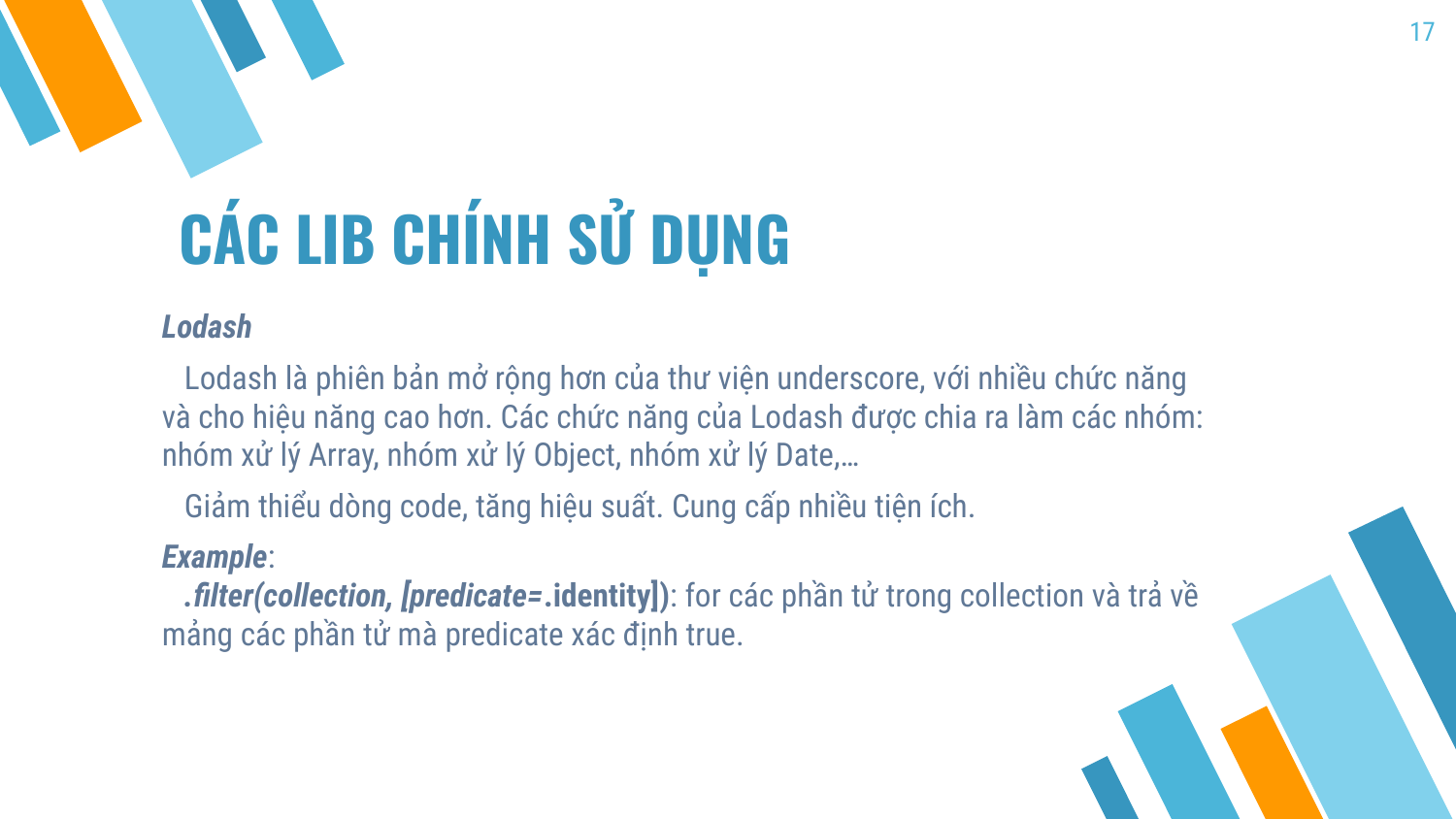

17
# CÁC LIB CHÍNH SỬ DỤNG
Lodash
   Lodash là phiên bản mở rộng hơn của thư viện underscore, với nhiều chức năng và cho hiệu năng cao hơn. Các chức năng của Lodash được chia ra làm các nhóm: nhóm xử lý Array, nhóm xử lý Object, nhóm xử lý Date,…
   Giảm thiểu dòng code, tăng hiệu suất. Cung cấp nhiều tiện ích.
Example:
   .filter(collection, [predicate=.identity]): for các phần tử trong collection và trả về mảng các phần tử mà predicate xác định true.